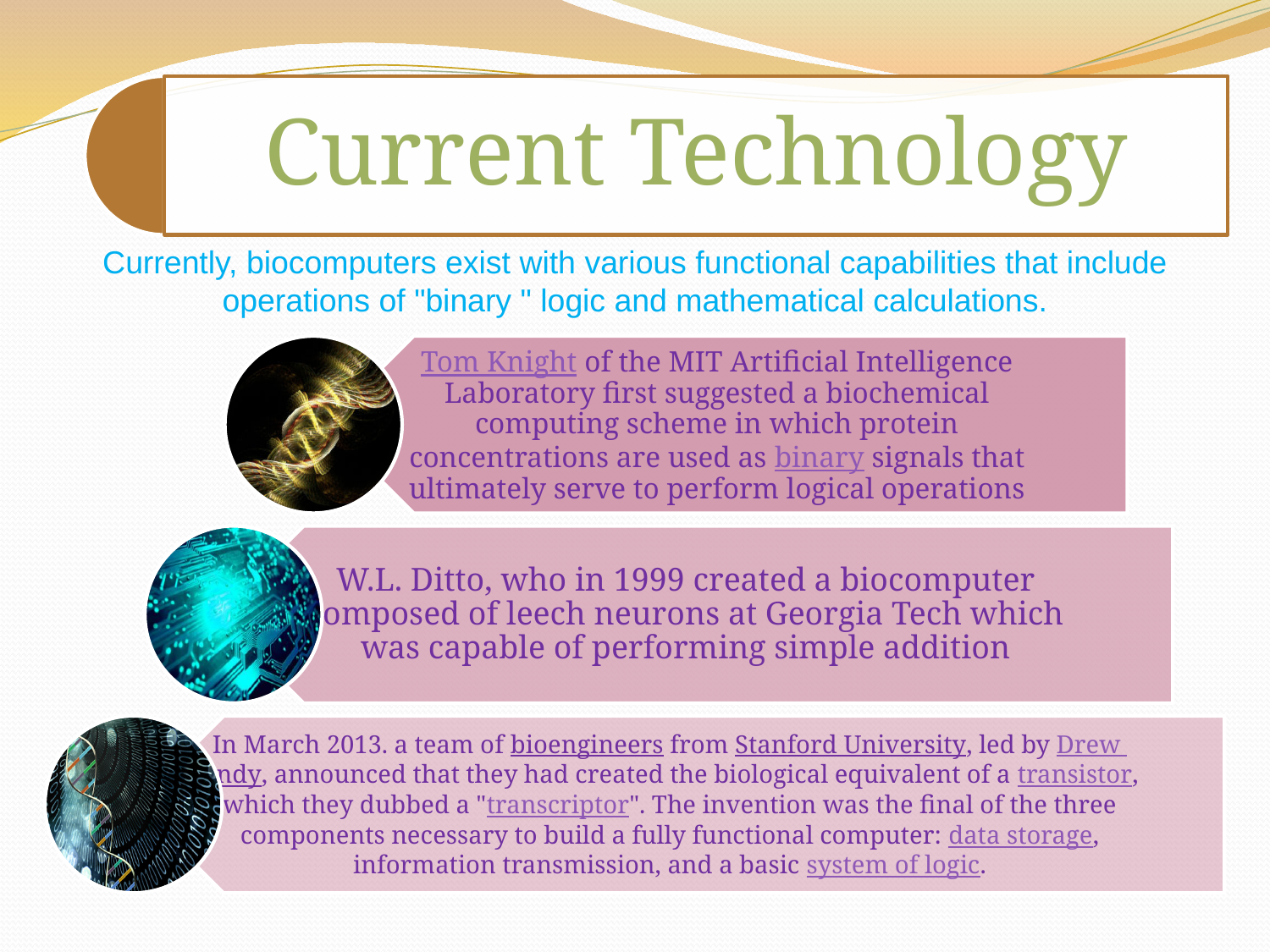

Current Technology
Currently, biocomputers exist with various functional capabilities that include operations of "binary " logic and mathematical calculations.
Tom Knight of the MIT Artificial Intelligence Laboratory first suggested a biochemical computing scheme in which protein concentrations are used as binary signals that ultimately serve to perform logical operations
W.L. Ditto, who in 1999 created a biocomputer composed of leech neurons at Georgia Tech which was capable of performing simple addition
In March 2013. a team of bioengineers from Stanford University, led by Drew Endy, announced that they had created the biological equivalent of a transistor, which they dubbed a "transcriptor". The invention was the final of the three components necessary to build a fully functional computer: data storage, information transmission, and a basic system of logic.